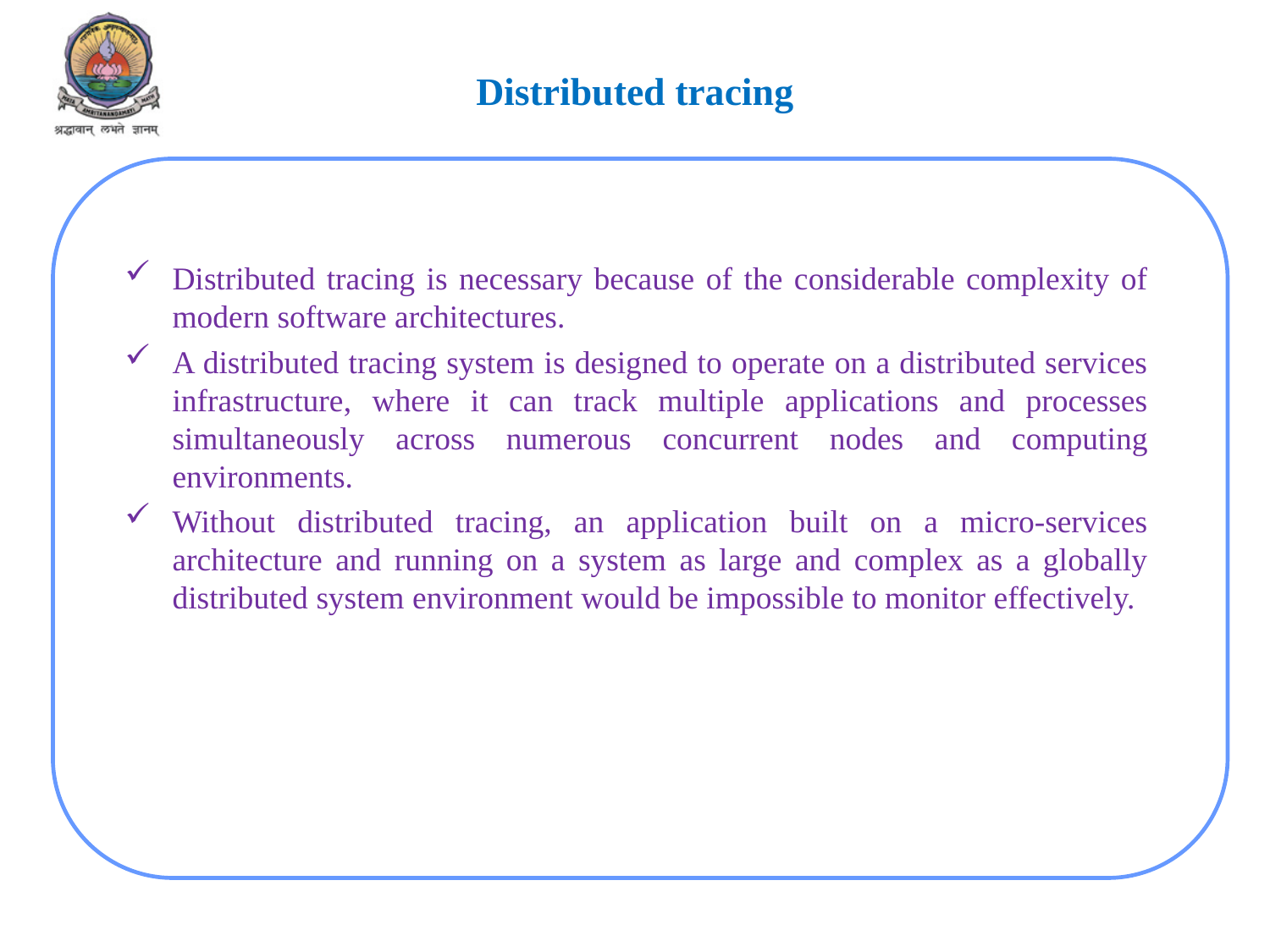

# Distributed tracing
Distributed tracing is necessary because of the considerable complexity of modern software architectures.
A distributed tracing system is designed to operate on a distributed services infrastructure, where it can track multiple applications and processes simultaneously across numerous concurrent nodes and computing environments.
Without distributed tracing, an application built on a micro-services architecture and running on a system as large and complex as a globally distributed system environment would be impossible to monitor effectively.